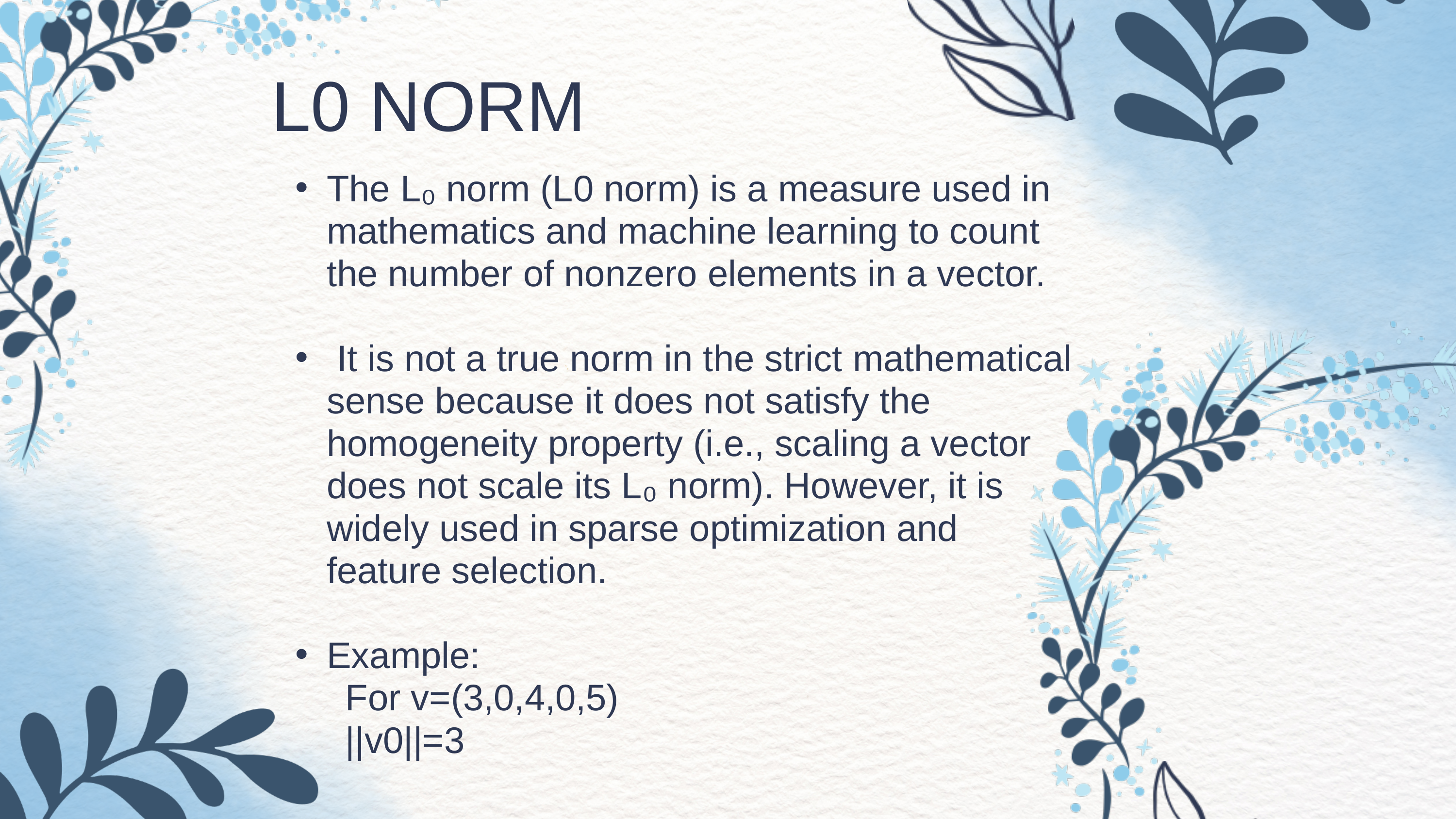

L0 NORM
The L₀ norm (L0 norm) is a measure used in mathematics and machine learning to count the number of nonzero elements in a vector.

 It is not a true norm in the strict mathematical sense because it does not satisfy the homogeneity property (i.e., scaling a vector does not scale its L₀ norm). However, it is widely used in sparse optimization and feature selection.

Example:
        For v=(3,0,4,0,5)
        ||v0||=3